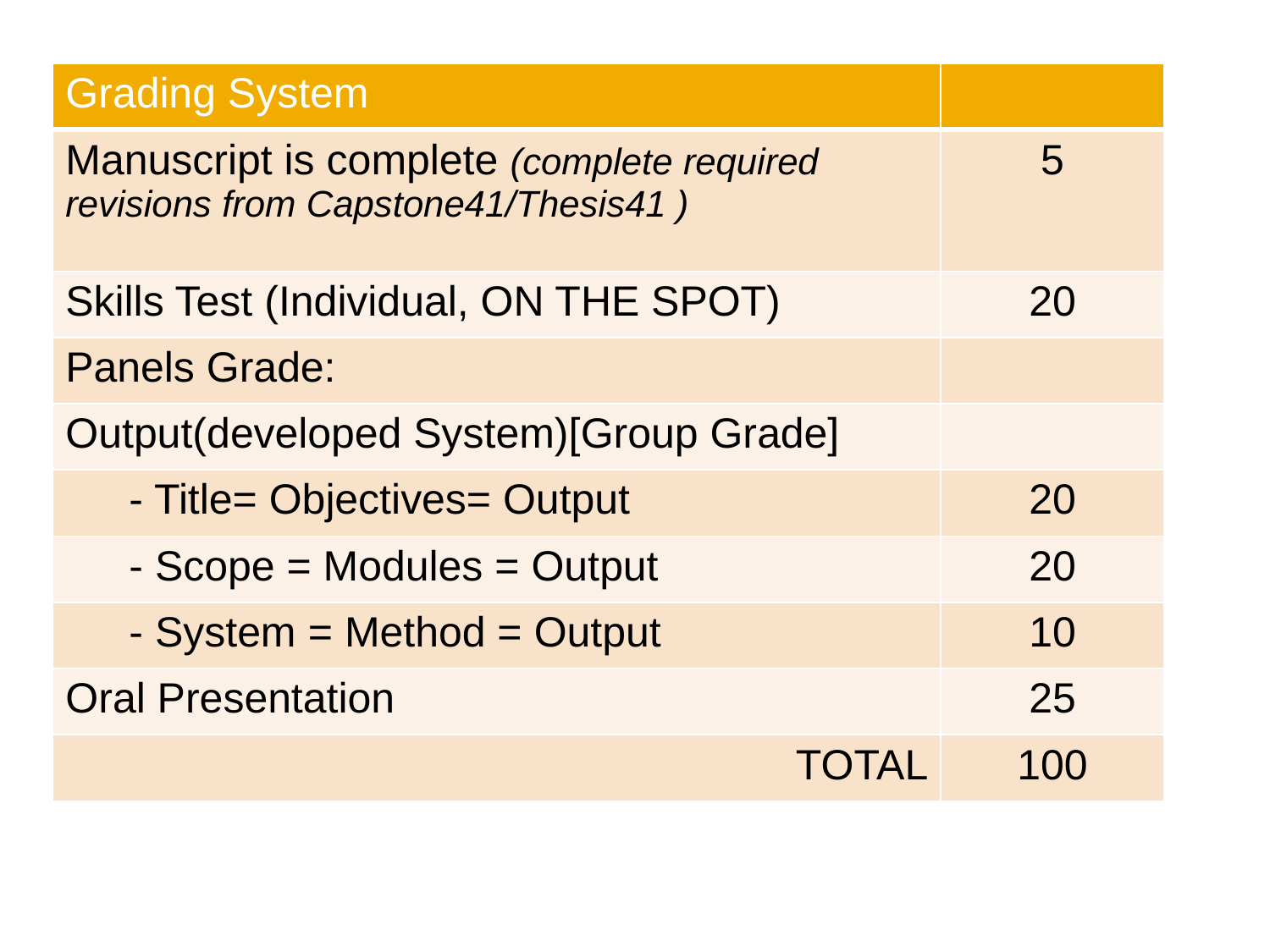

| Grading System |  |
| --- | --- |
| Manuscript is complete (complete required revisions from Capstone41/Thesis41 ) | 5 |
| Skills Test (Individual, ON THE SPOT) | 20 |
| Panels Grade: |  |
| Output(developed System)[Group Grade] |  |
| - Title= Objectives= Output | 20 |
| - Scope = Modules = Output | 20 |
| - System = Method = Output | 10 |
| Oral Presentation | 25 |
| TOTAL | 100 |